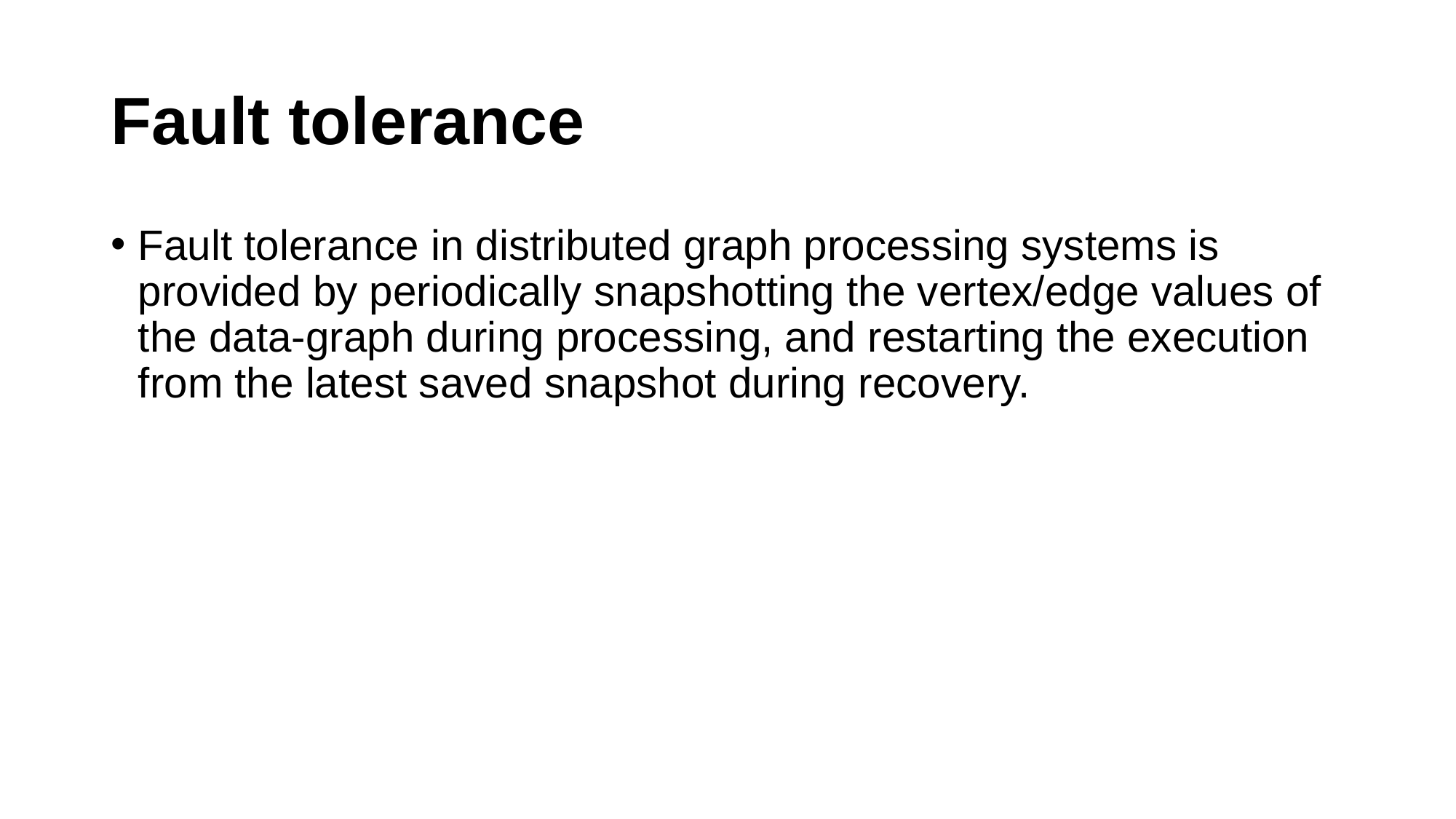

# Fault tolerance
Fault tolerance in distributed graph processing systems is provided by periodically snapshotting the vertex/edge values of the data-graph during processing, and restarting the execution from the latest saved snapshot during recovery.